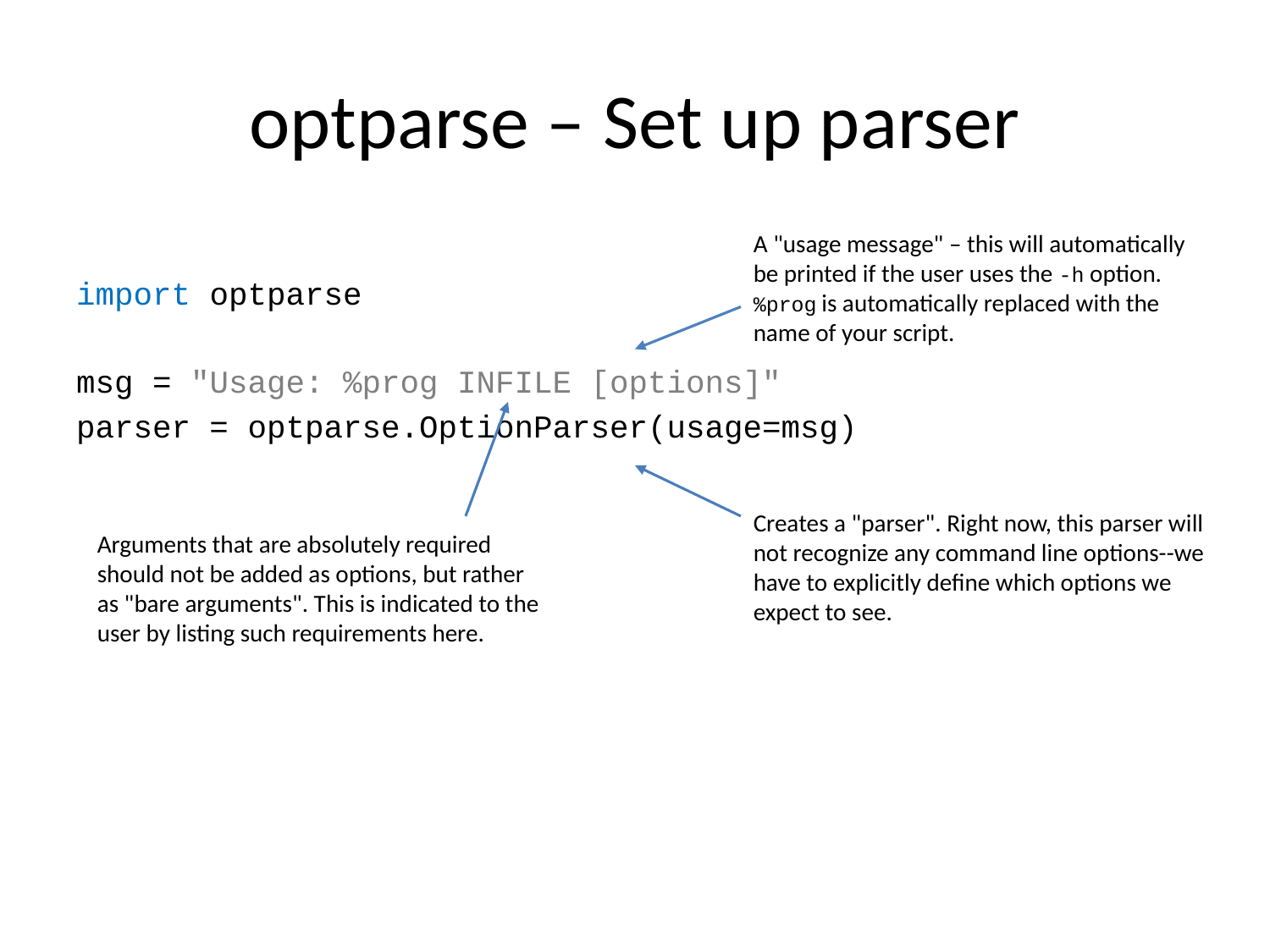

# optparse – Set up parser

import optparse

msg = "Usage: %prog INFILE [options]"
parser = optparse.OptionParser(usage=msg)

A "usage message" – this will automatically be printed if the user uses the -h option. %prog is automatically replaced with the name of your script.
Creates a "parser". Right now, this parser will not recognize any command line options--we have to explicitly define which options we expect to see.
Arguments that are absolutely required should not be added as options, but rather as "bare arguments". This is indicated to the user by listing such requirements here.